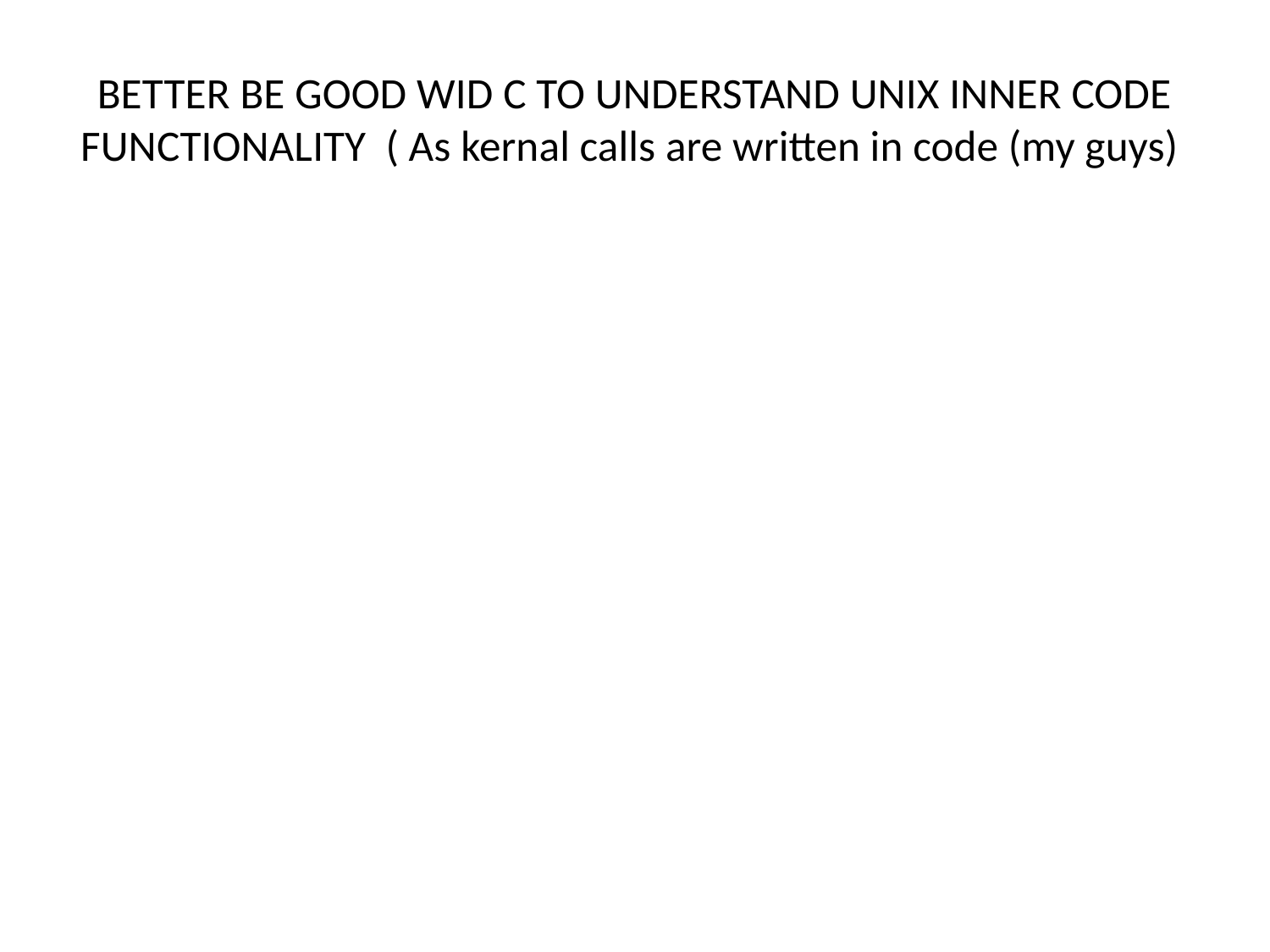

# BETTER BE GOOD WID C TO UNDERSTAND UNIX INNER CODE FUNCTIONALITY  ( As kernal calls are written in code (my guys)